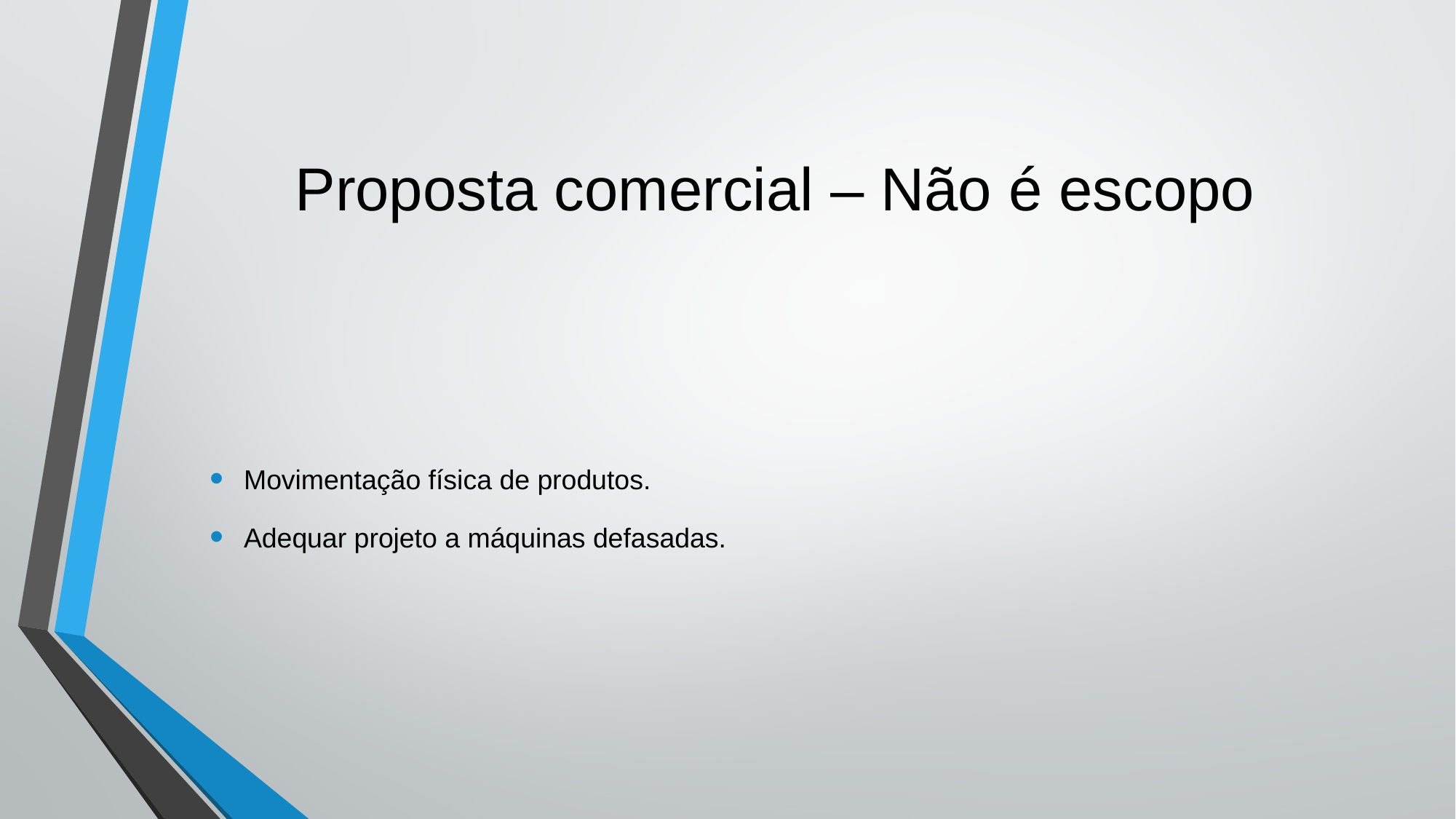

# Proposta comercial – Não é escopo
Movimentação física de produtos.
Adequar projeto a máquinas defasadas.